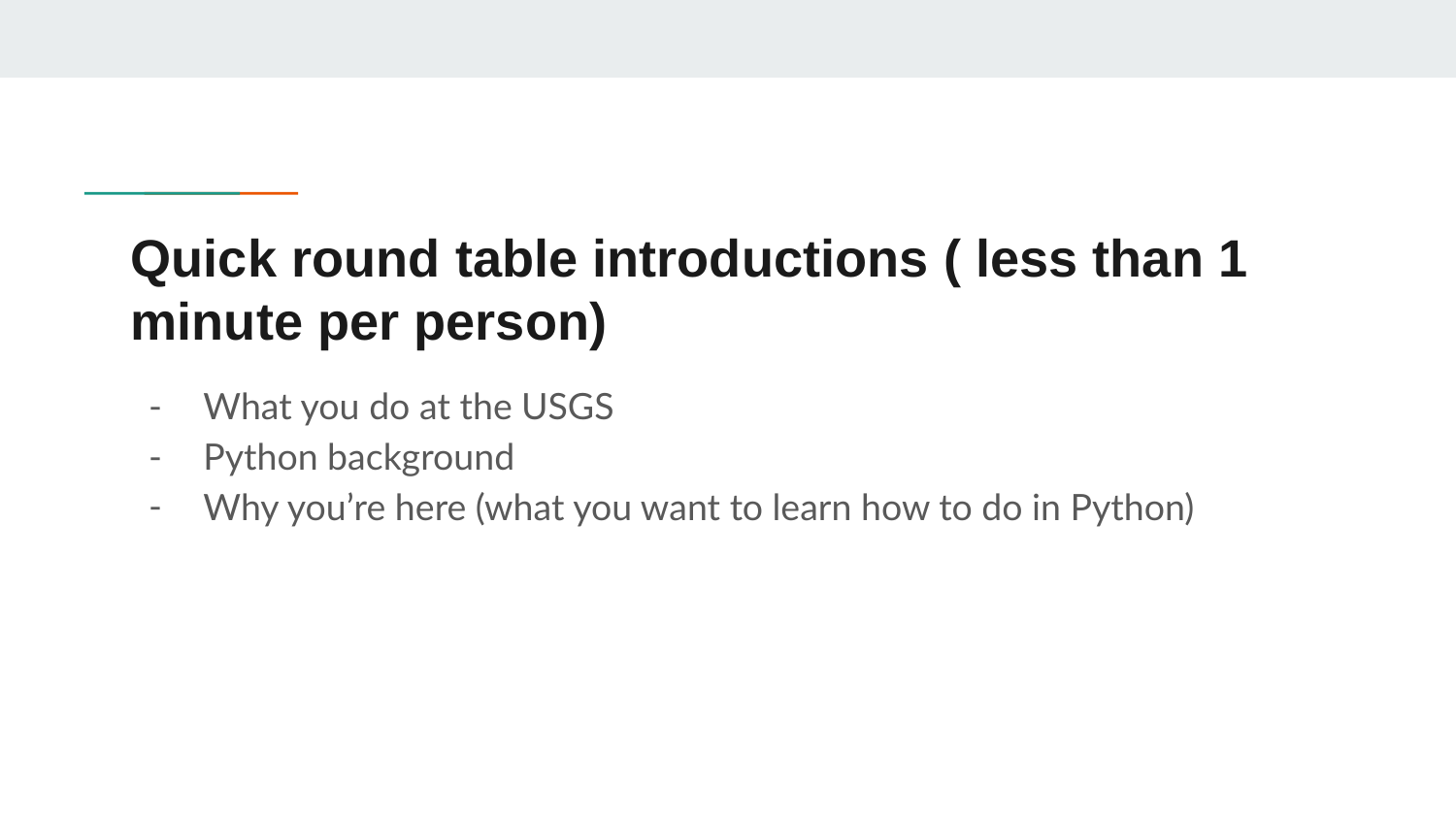

# Quick round table introductions ( less than 1 minute per person)

What you do at the USGS
Python background
Why you’re here (what you want to learn how to do in Python)